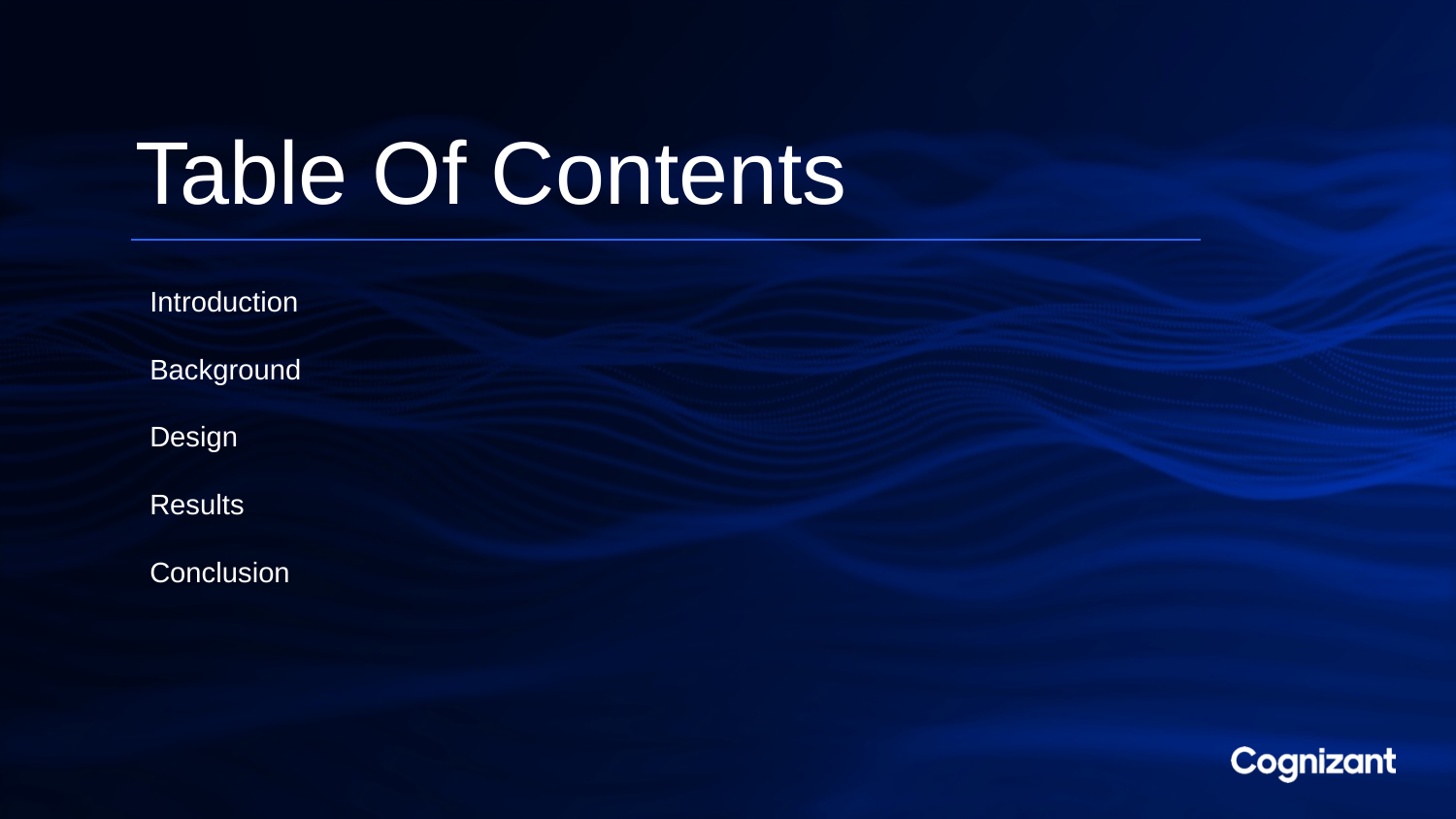

# Table Of Contents
Introduction

Background

Design

Results

Conclusion